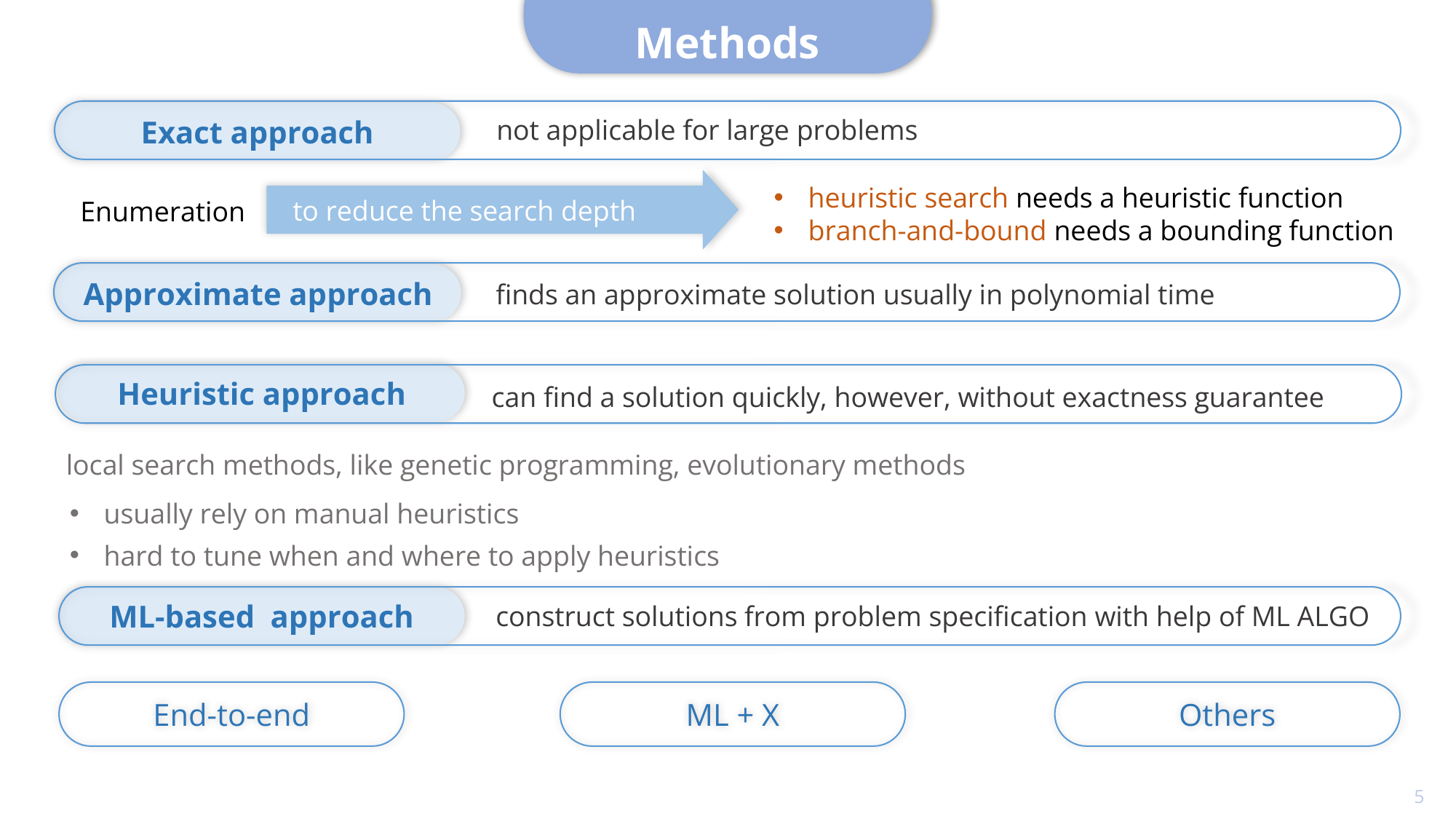

Methods

Exact approach
not applicable for large problems

heuristic search needs a heuristic function
branch-and-bound needs a bounding function
to reduce the search depth
Enumeration

Approximate approach
finds an approximate solution usually in polynomial time
Heuristic approach

can find a solution quickly, however, without exactness guarantee

local search methods, like genetic programming, evolutionary methods
usually rely on manual heuristics
hard to tune when and where to apply heuristics

ML-based  approach
construct solutions from problem specification with help of ML ALGO
End-to-end
ML + X
Others
5